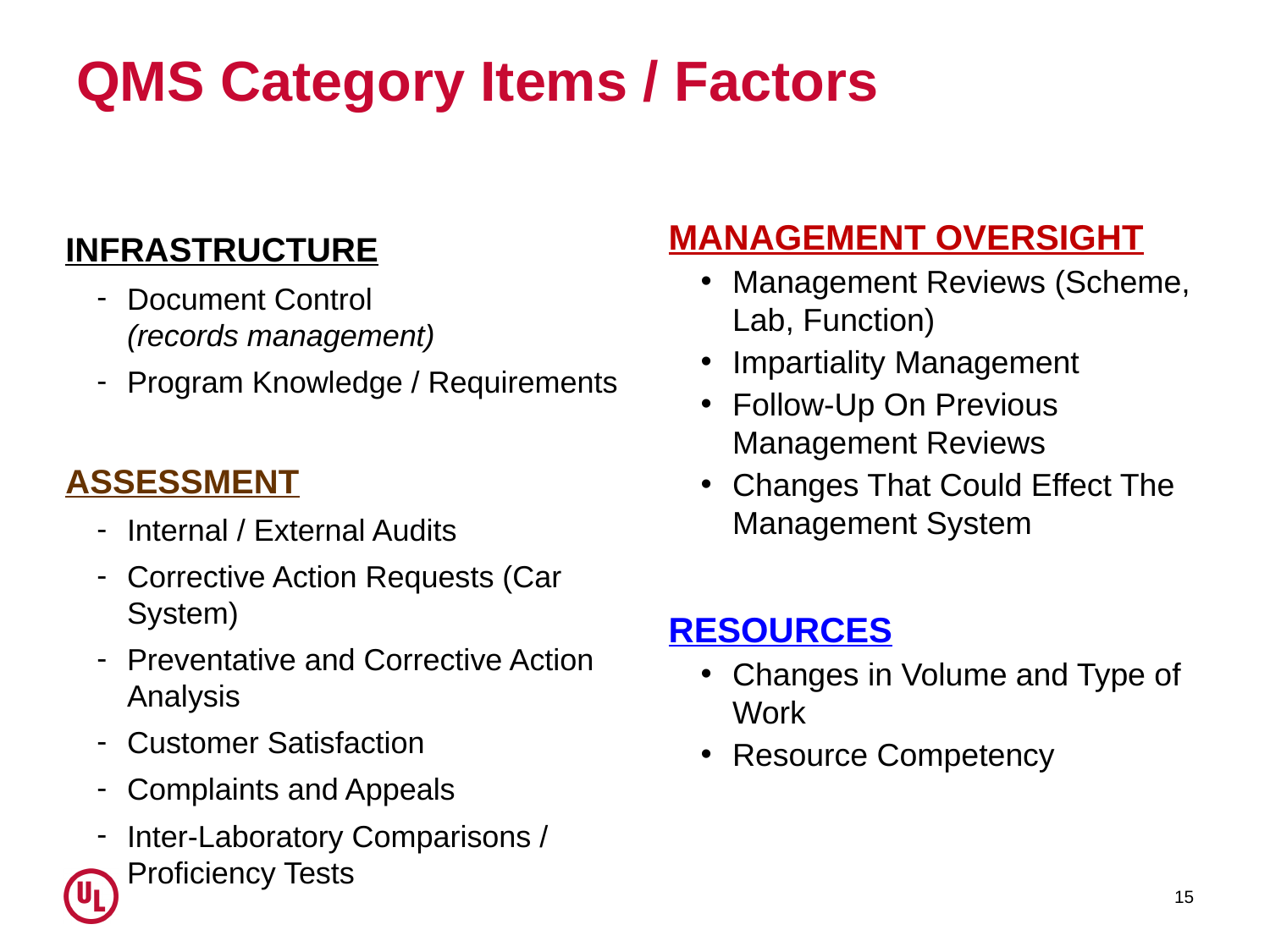

# QMS Category Items / Factors
MANAGEMENT OVERSIGHT
Management Reviews (Scheme, Lab, Function)
Impartiality Management
Follow-Up On Previous Management Reviews
Changes That Could Effect The Management System

RESOURCES
Changes in Volume and Type of Work
Resource Competency
INFRASTRUCTURE
Document Control
(records management)
Program Knowledge / Requirements

ASSESSMENT
Internal / External Audits
Corrective Action Requests (Car System)
Preventative and Corrective Action Analysis
Customer Satisfaction
Complaints and Appeals
Inter-Laboratory Comparisons / Proficiency Tests
15